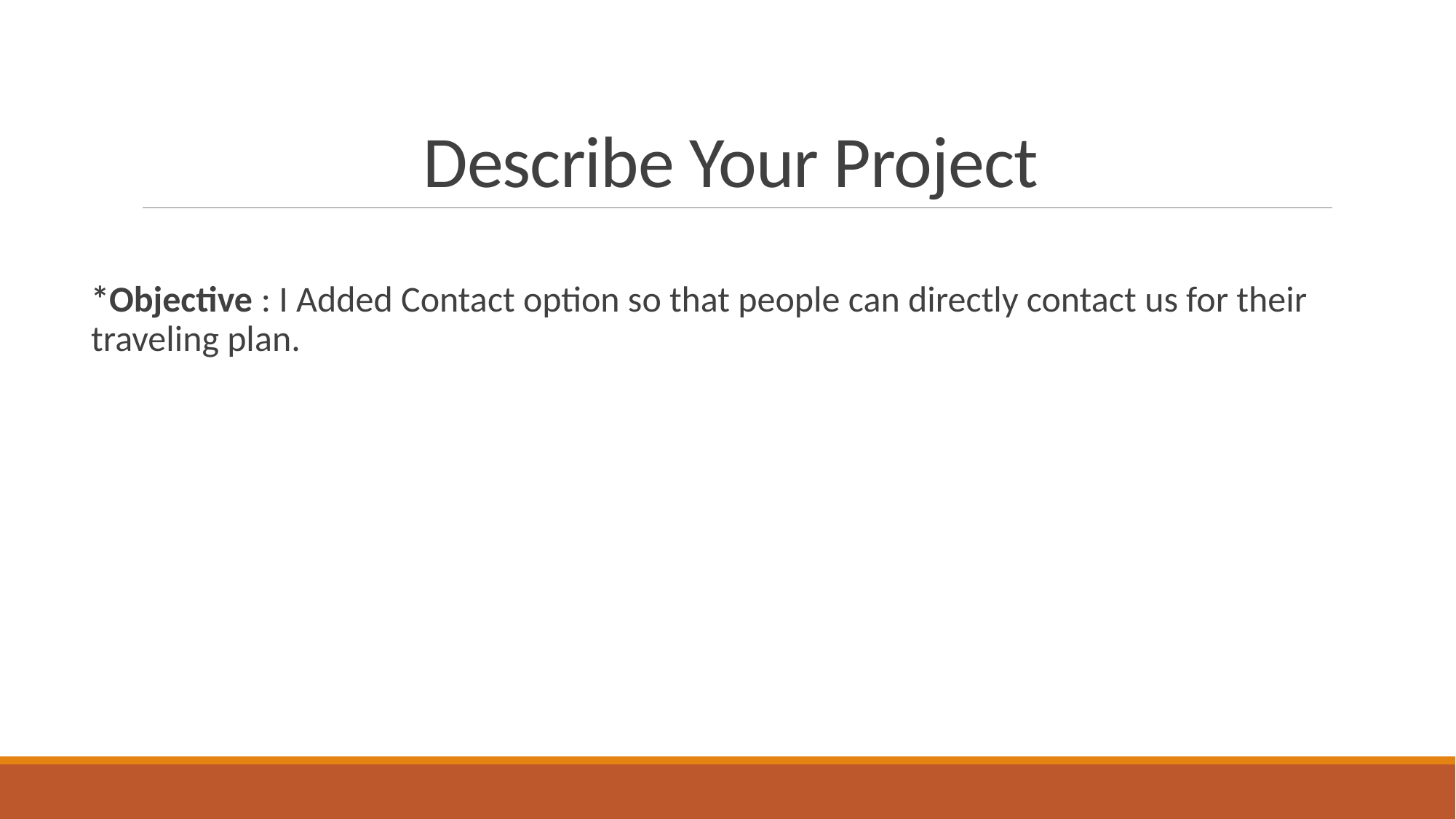

# Describe Your Project
*Objective : I Added Contact option so that people can directly contact us for their traveling plan.